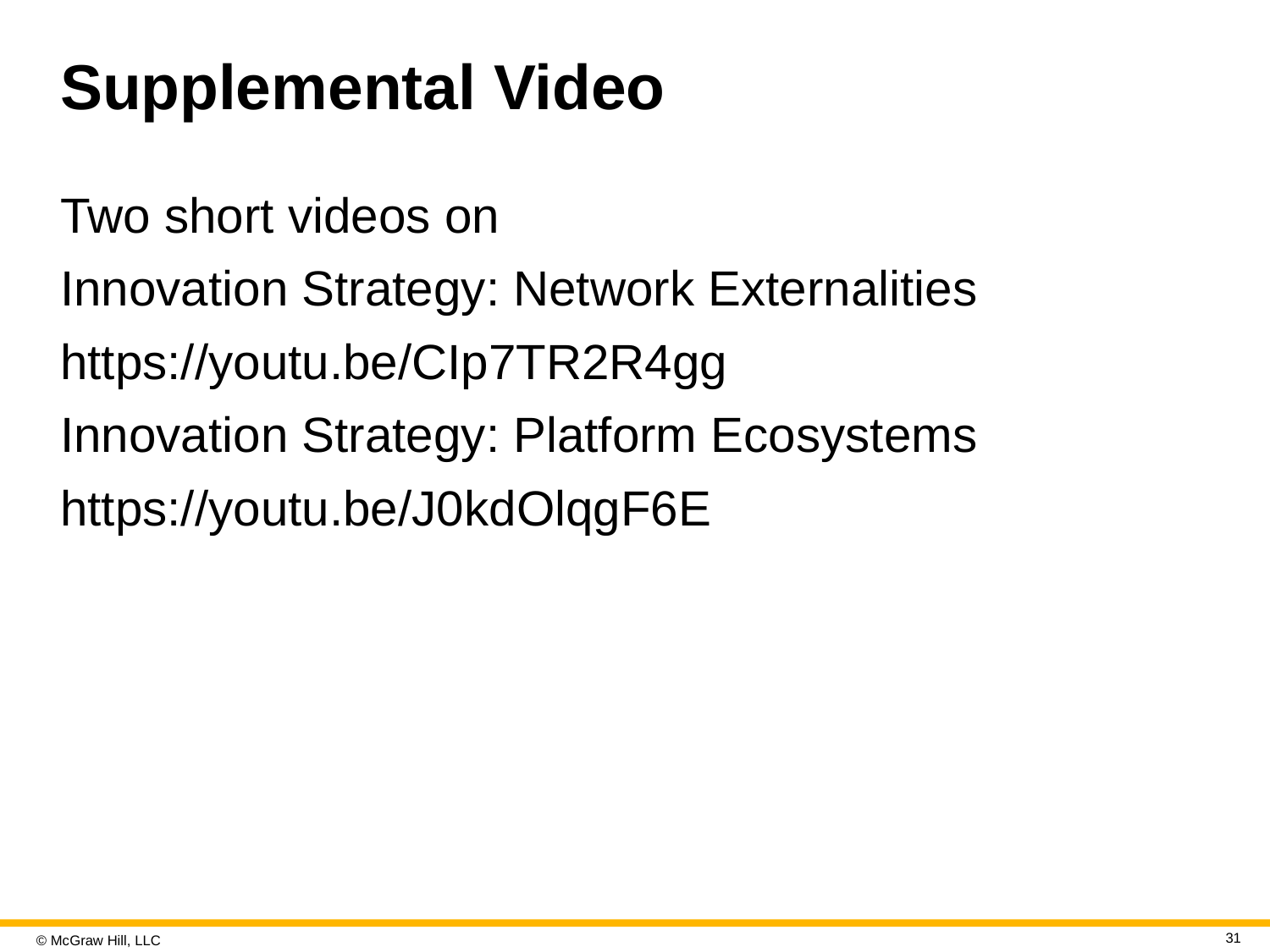

# Supplemental Video
Two short videos on
Innovation Strategy: Network Externalities
https://youtu.be/CIp7TR2R4gg
Innovation Strategy: Platform Ecosystems
https://youtu.be/J0kdOlqgF6E
31